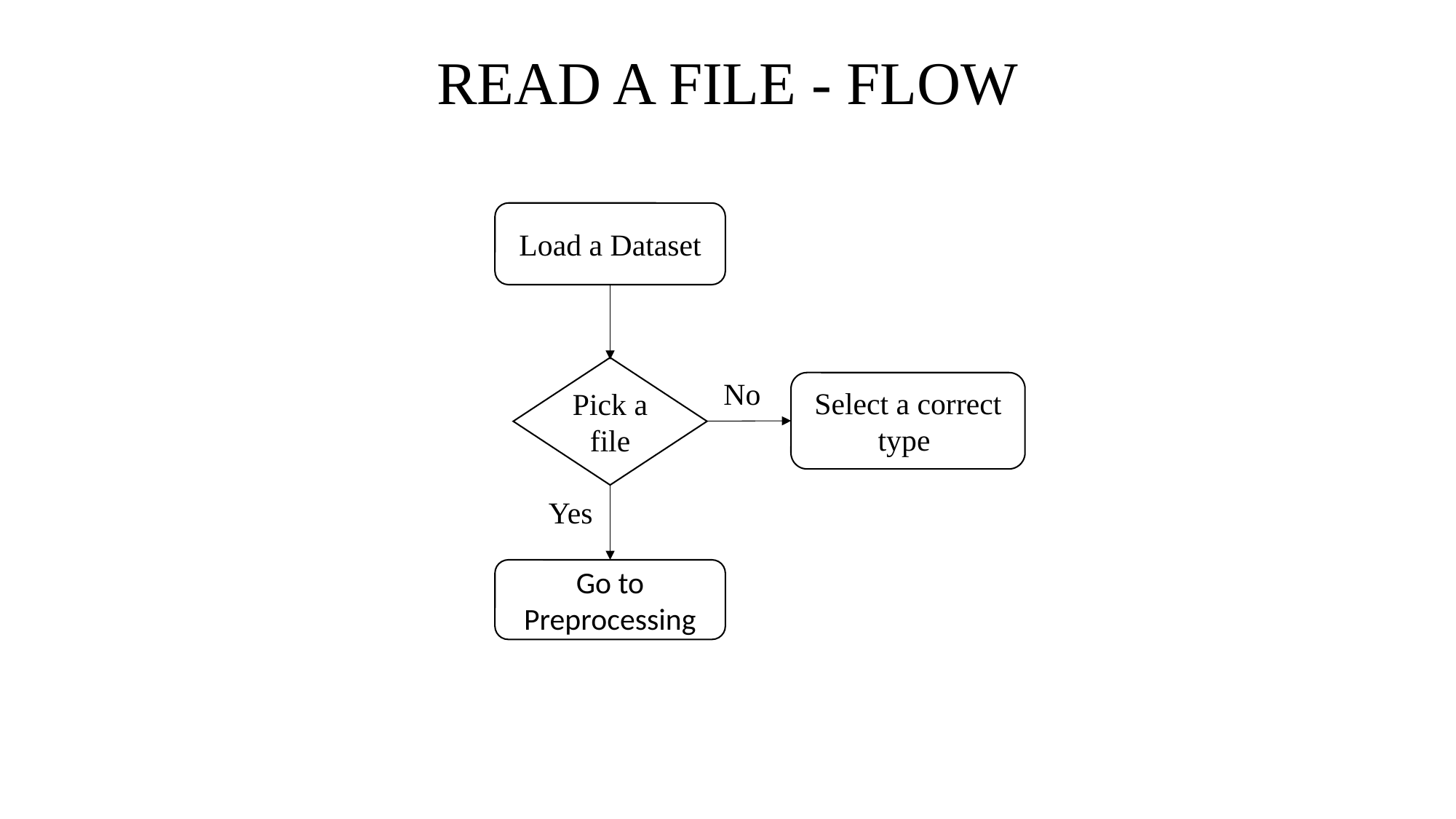

# READ A FILE - FLOW
Load a Dataset
Pick a file
No
Select a correct type
Yes
Go to Preprocessing